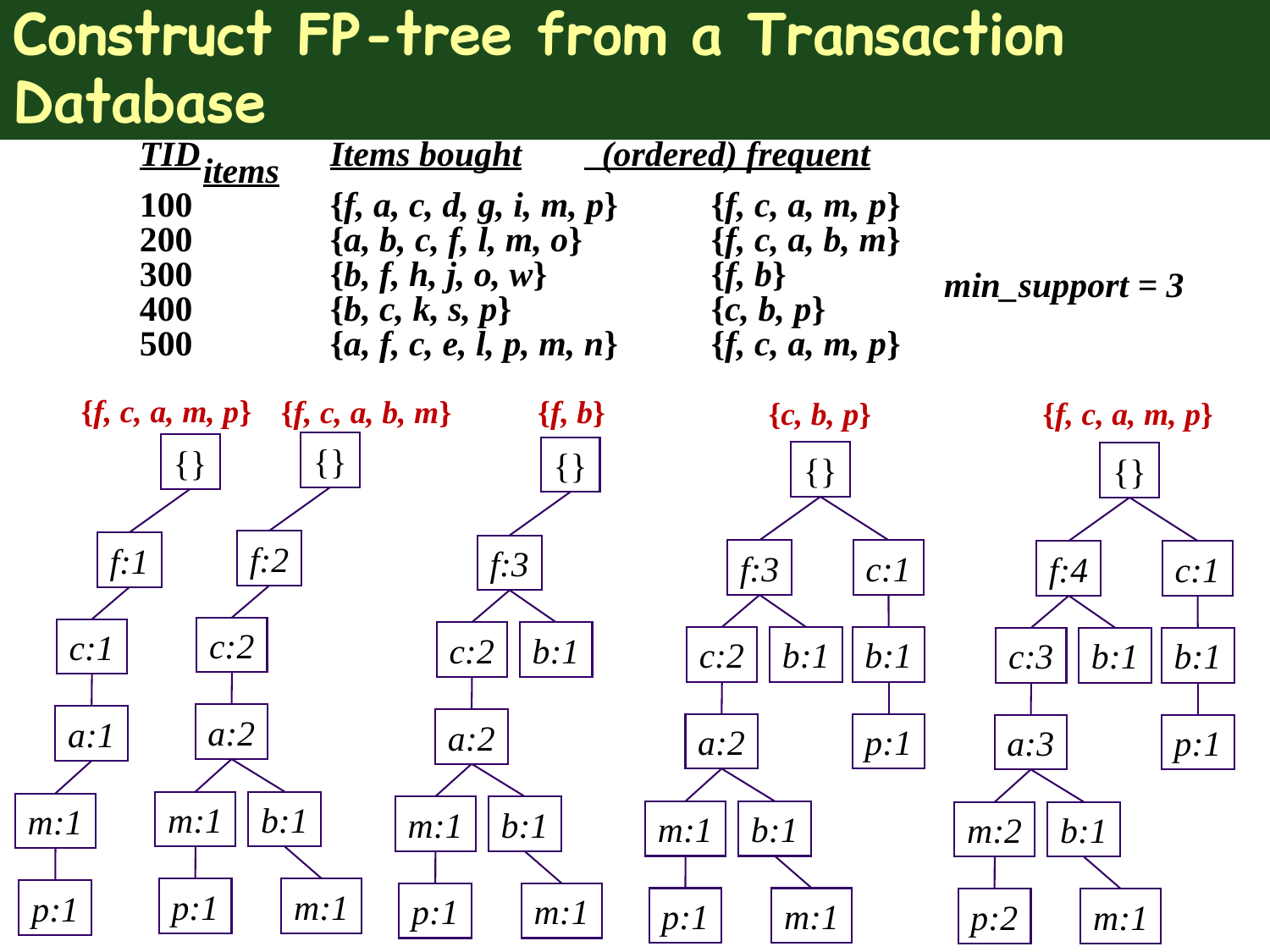

# Construct FP-tree from a Transaction Database
TID		Items bought	  (ordered) frequent items
100		{f, a, c, d, g, i, m, p}	{f, c, a, m, p}
200 		{a, b, c, f, l, m, o}		{f, c, a, b, m}
300	 	{b, f, h, j, o, w}		{f, b}
400	 	{b, c, k, s, p}		{c, b, p}
500	 	{a, f, c, e, l, p, m, n}	{f, c, a, m, p}
min_support = 3
{f, c, a, m, p}
{f, c, a, b, m}
{f, b}
{c, b, p}
{f, c, a, m, p}
{}
f:2
c:2
a:2
m:1
b:1
p:1
m:1
{}
f:1
c:1
a:1
m:1
p:1
{}
f:3
c:2
b:1
a:2
m:1
b:1
p:1
m:1
{}
f:3
c:1
c:2
b:1
b:1
a:2
p:1
m:1
b:1
p:1
m:1
{}
f:4
c:1
c:3
b:1
b:1
a:3
p:1
m:2
b:1
p:2
m:1